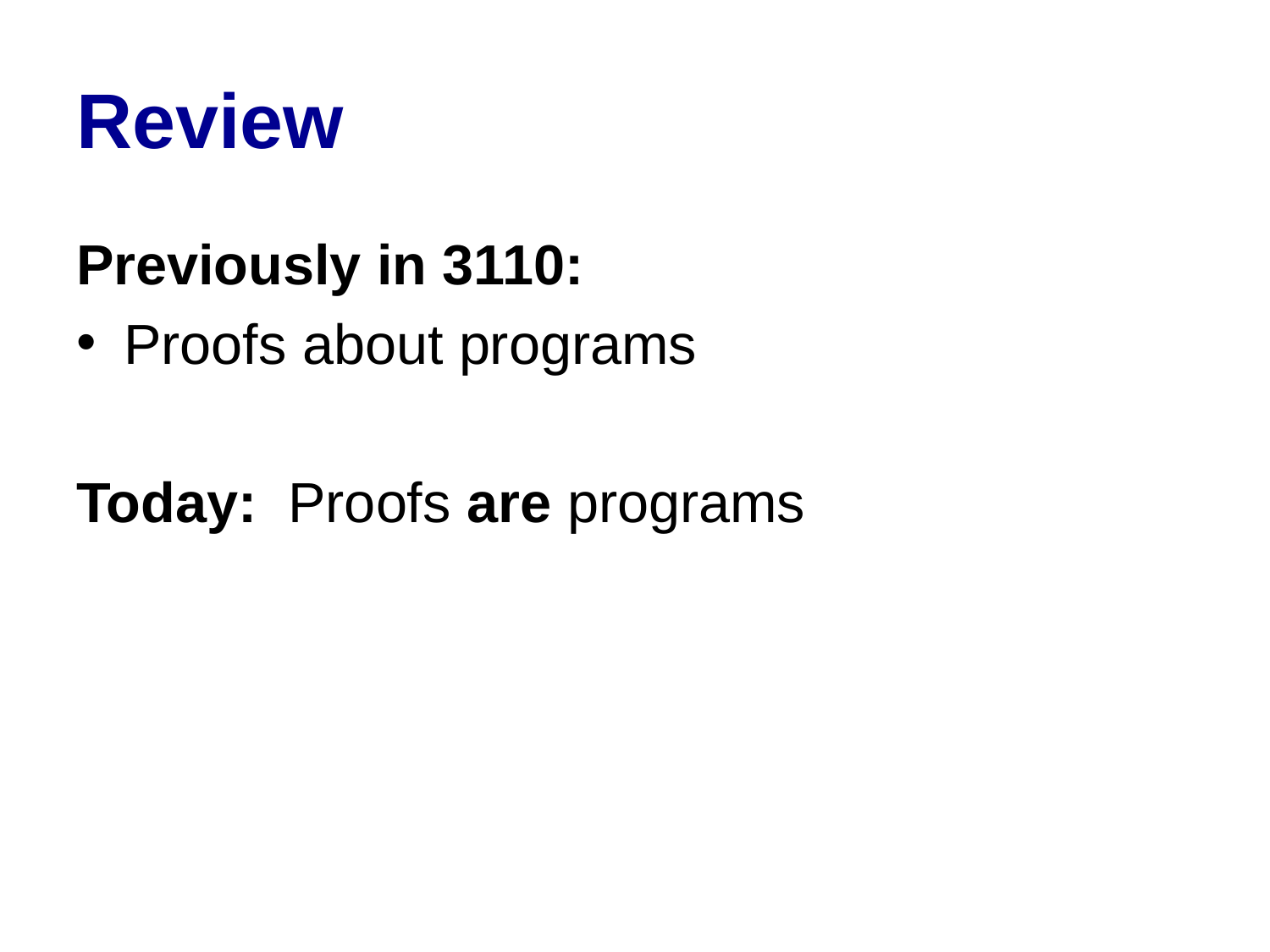

# Review
Previously in 3110:
Proofs about programs

Today:  Proofs are programs